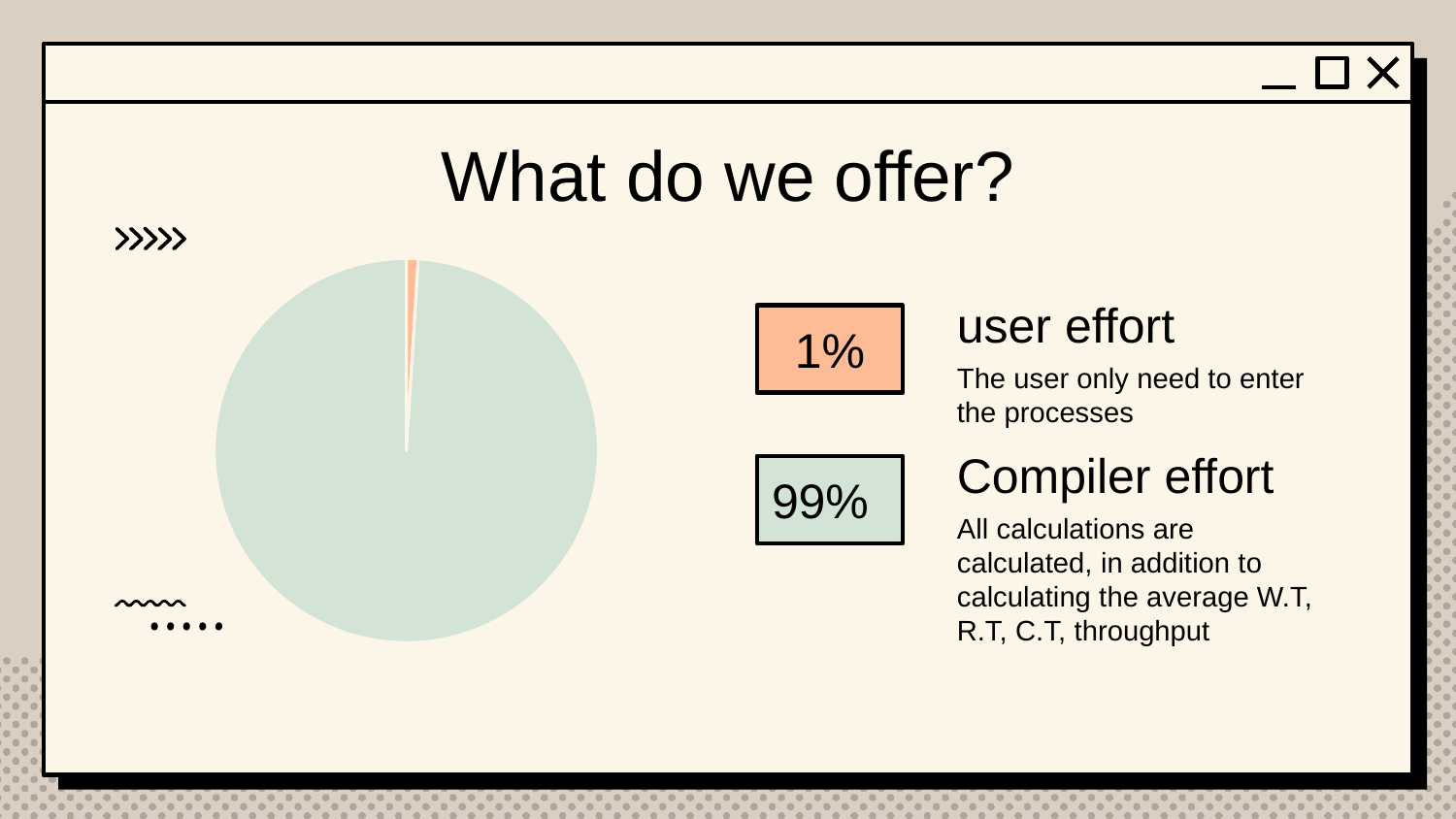

# What do we offer?

### Chart

| Category | المبيعات |
|---|---|
| الربع الأول | 1.0 |
| الربع الثاني | 99.0 |
user effort
1%
The user only need to enter the processes
Compiler effort
99%
All calculations are calculated, in addition to calculating the average W.T, R.T, C.T, throughput